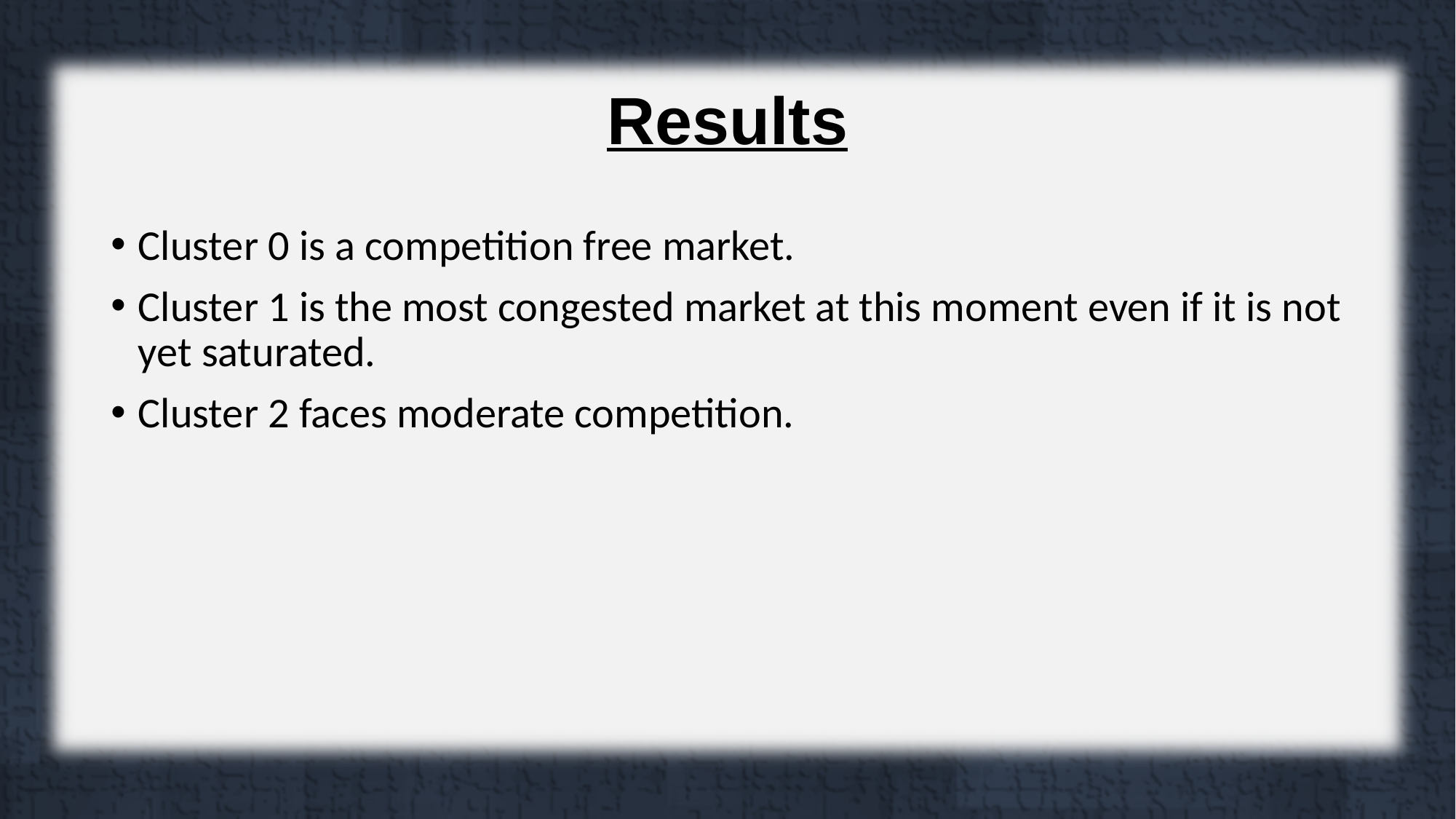

# Results
Cluster 0 is a competition free market.
Cluster 1 is the most congested market at this moment even if it is not yet saturated.
Cluster 2 faces moderate competition.